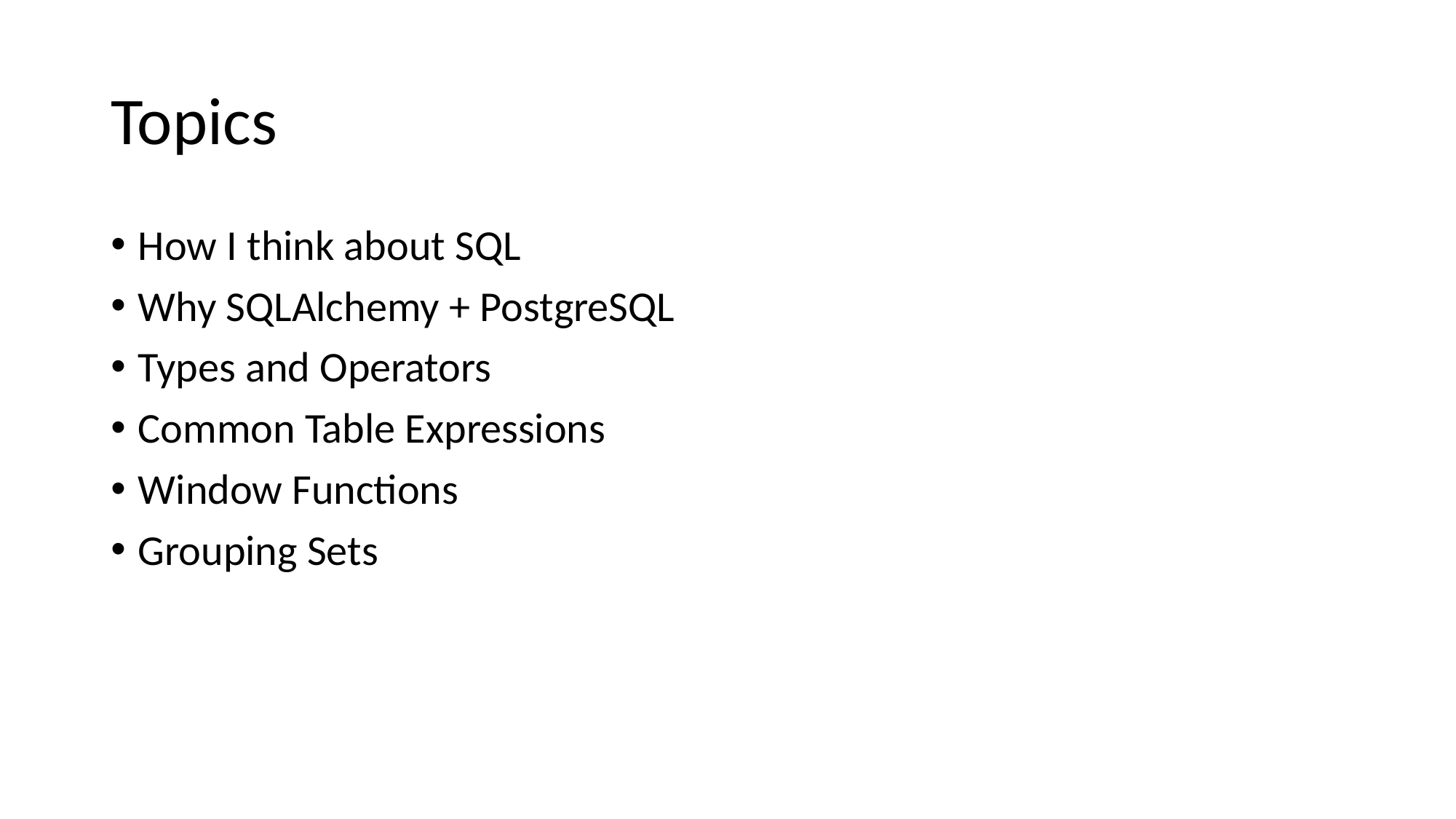

# Topics
How I think about SQL
Why SQLAlchemy + PostgreSQL
Types and Operators
Common Table Expressions
Window Functions
Grouping Sets